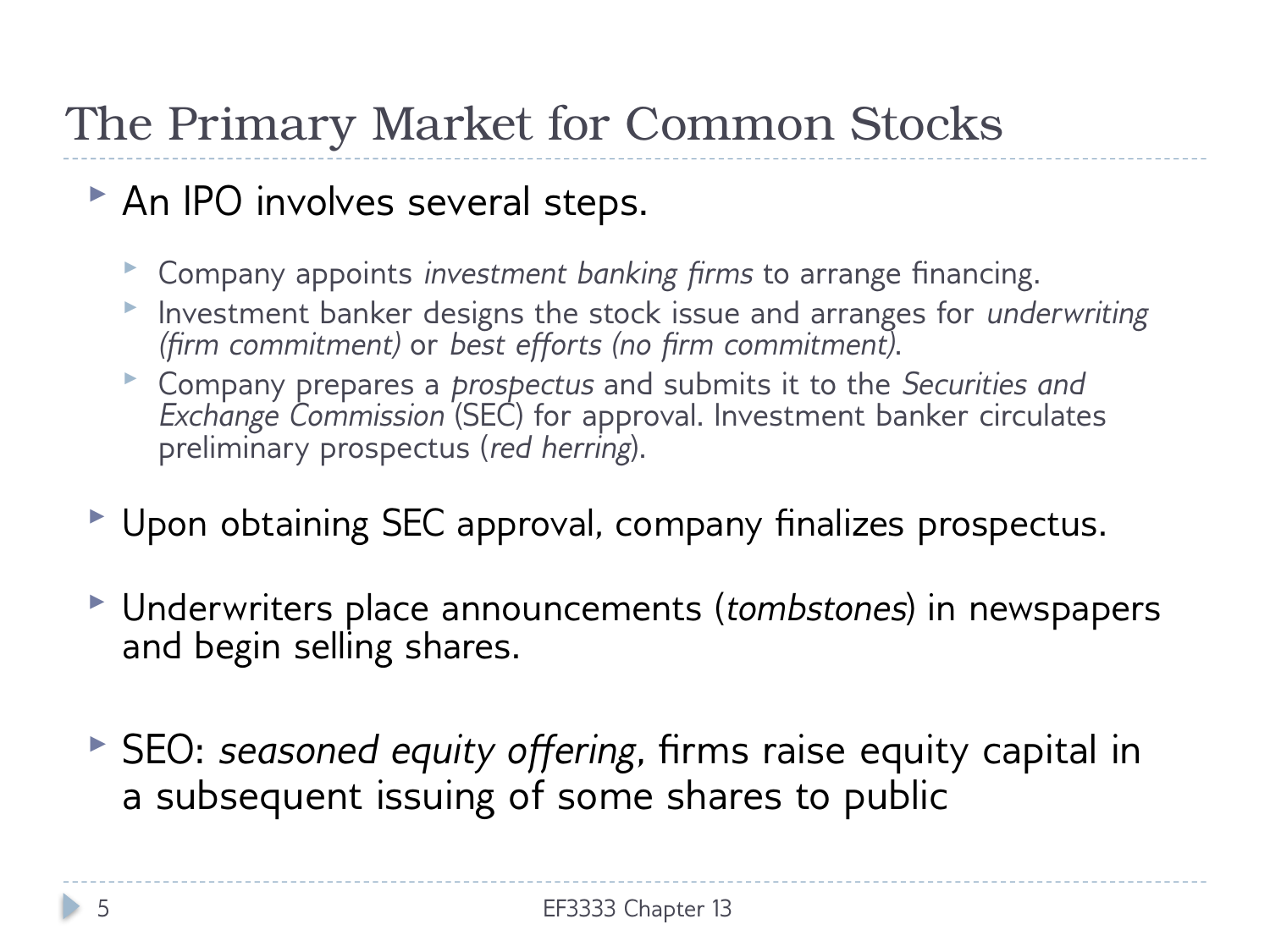

# The Primary Market for Common Stocks
An IPO involves several steps.
Company appoints investment banking firms to arrange financing.
Investment banker designs the stock issue and arranges for underwriting (firm commitment) or best efforts (no firm commitment).
Company prepares a prospectus and submits it to the Securities and Exchange Commission (SEC) for approval. Investment banker circulates preliminary prospectus (red herring).
Upon obtaining SEC approval, company finalizes prospectus.
Underwriters place announcements (tombstones) in newspapers and begin selling shares.

SEO: seasoned equity offering, firms raise equity capital in a subsequent issuing of some shares to public
5
EF3333 Chapter 13